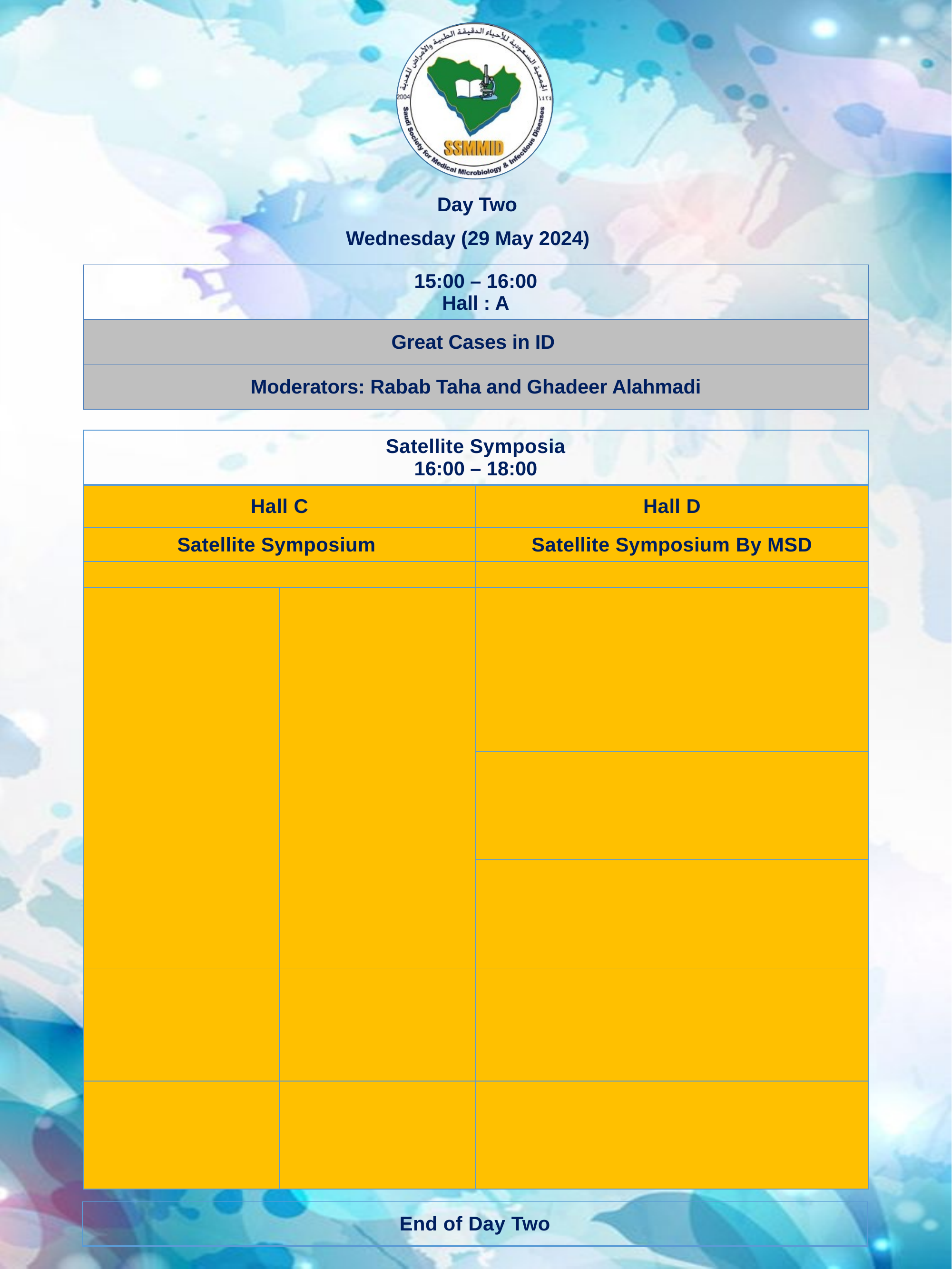

Day Two
Wednesday (29 May 2024)
| 15:00 – 16:00 Hall : A |
| --- |
| Great Cases in ID |
| Moderators: Rabab Taha and Ghadeer Alahmadi |
| Satellite Symposia 16:00 – 18:00 |  |  |  |
| --- | --- | --- | --- |
| Hall C |  | Hall D |  |
| Satellite Symposium |  | Satellite Symposium By MSD |  |
|  |  |  |  |
|  |  |  |  |
|  |  |  |  |
|  |  |  |  |
|  |  |  |  |
|  |  |  |  |
| End of Day Two |
| --- |